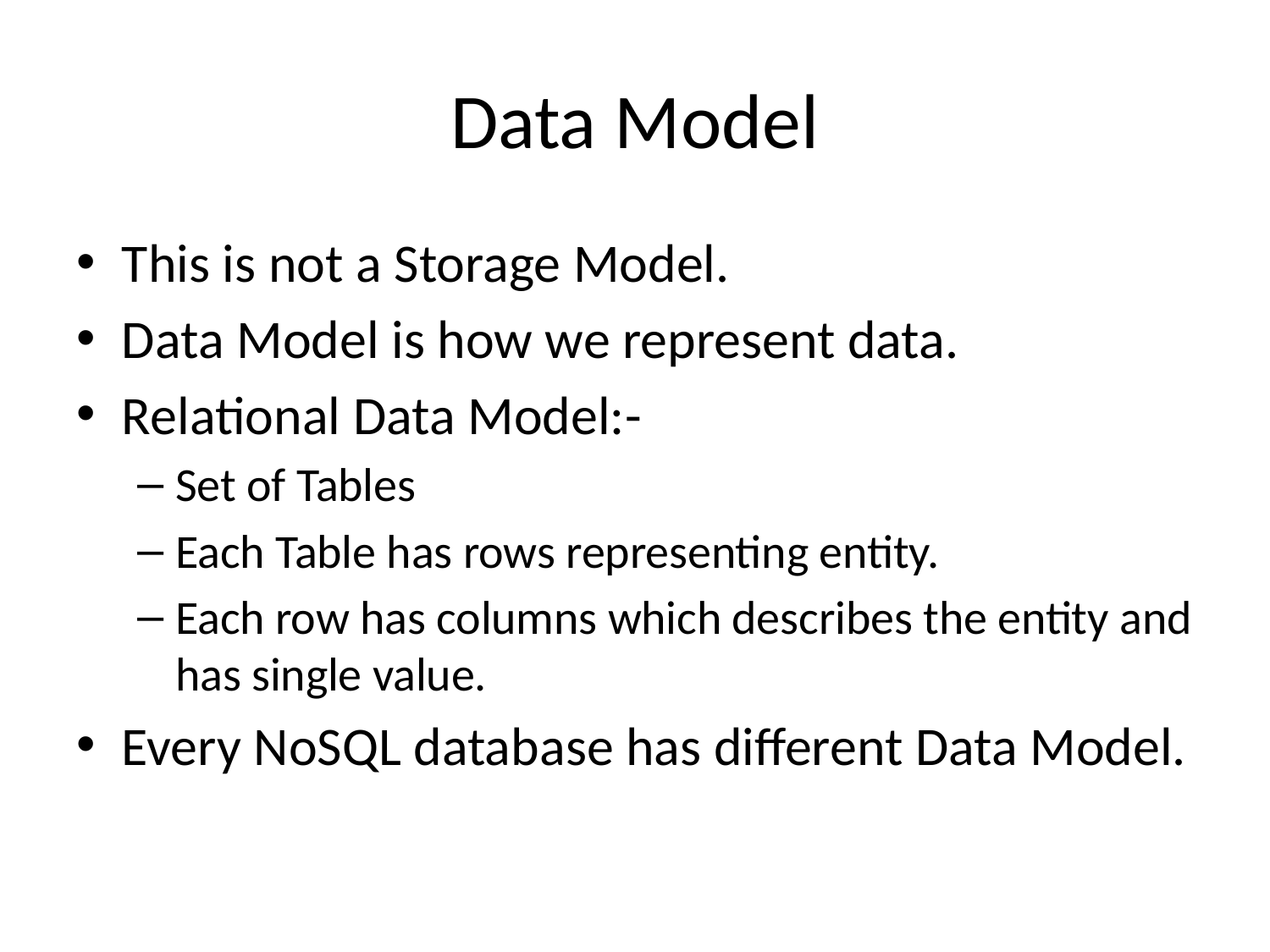

# Data Model
This is not a Storage Model.
Data Model is how we represent data.
Relational Data Model:-
Set of Tables
Each Table has rows representing entity.
Each row has columns which describes the entity and has single value.
Every NoSQL database has different Data Model.